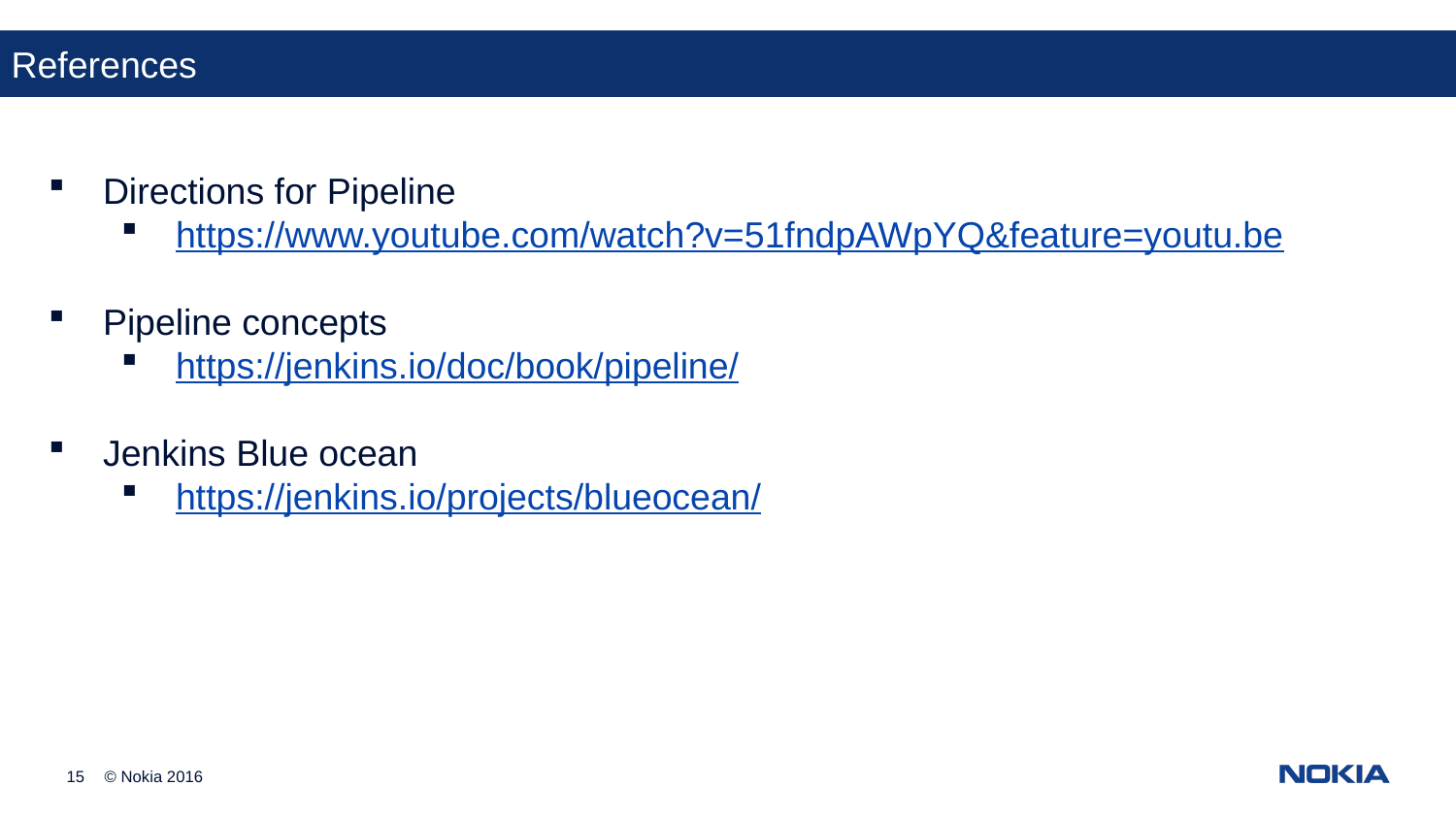

References
Directions for Pipeline
https://www.youtube.com/watch?v=51fndpAWpYQ&feature=youtu.be

Pipeline concepts
https://jenkins.io/doc/book/pipeline/

Jenkins Blue ocean
https://jenkins.io/projects/blueocean/